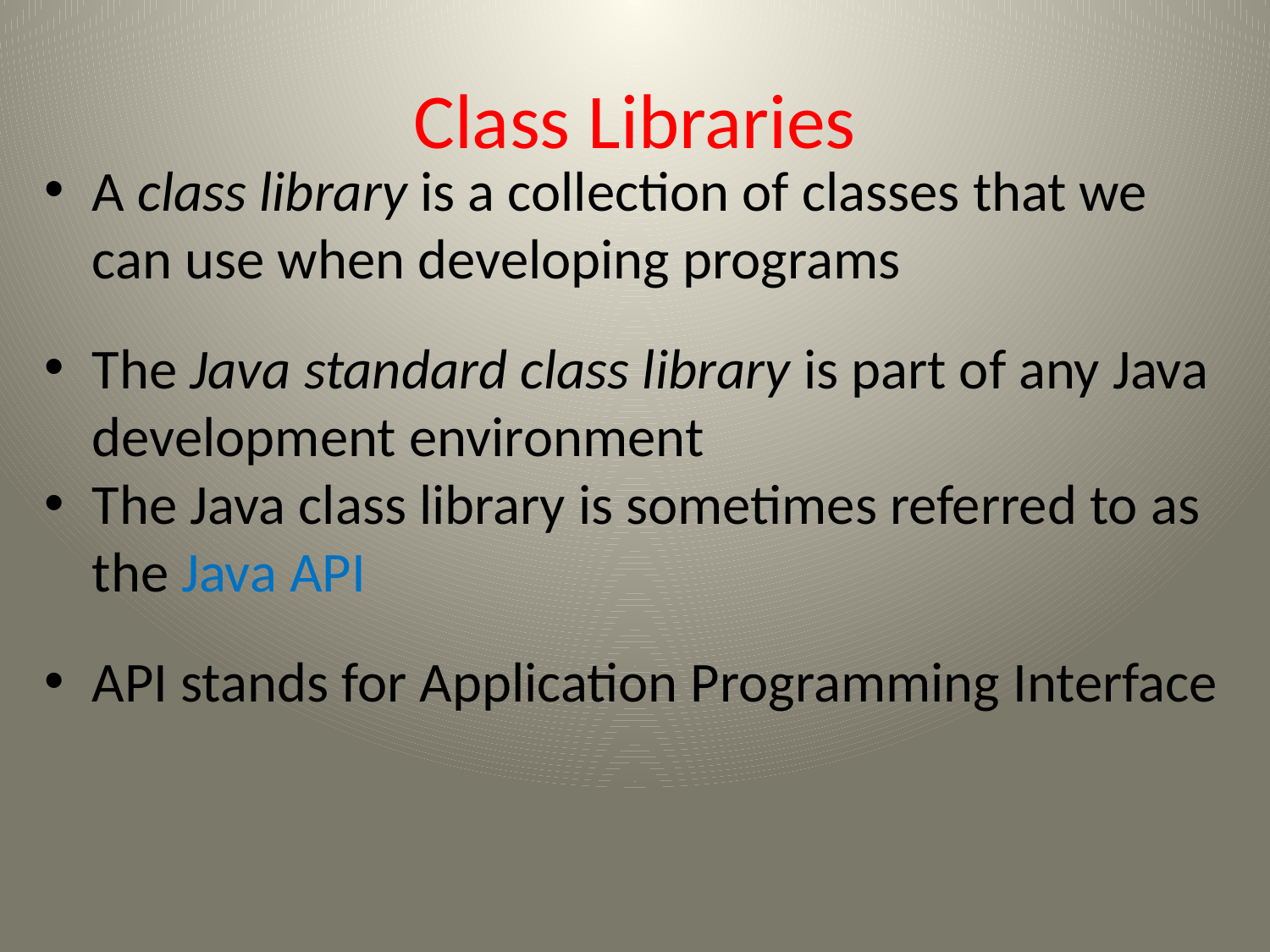

# Class Libraries
A class library is a collection of classes that we can use when developing programs
The Java standard class library is part of any Java development environment
The Java class library is sometimes referred to as the Java API
API stands for Application Programming Interface